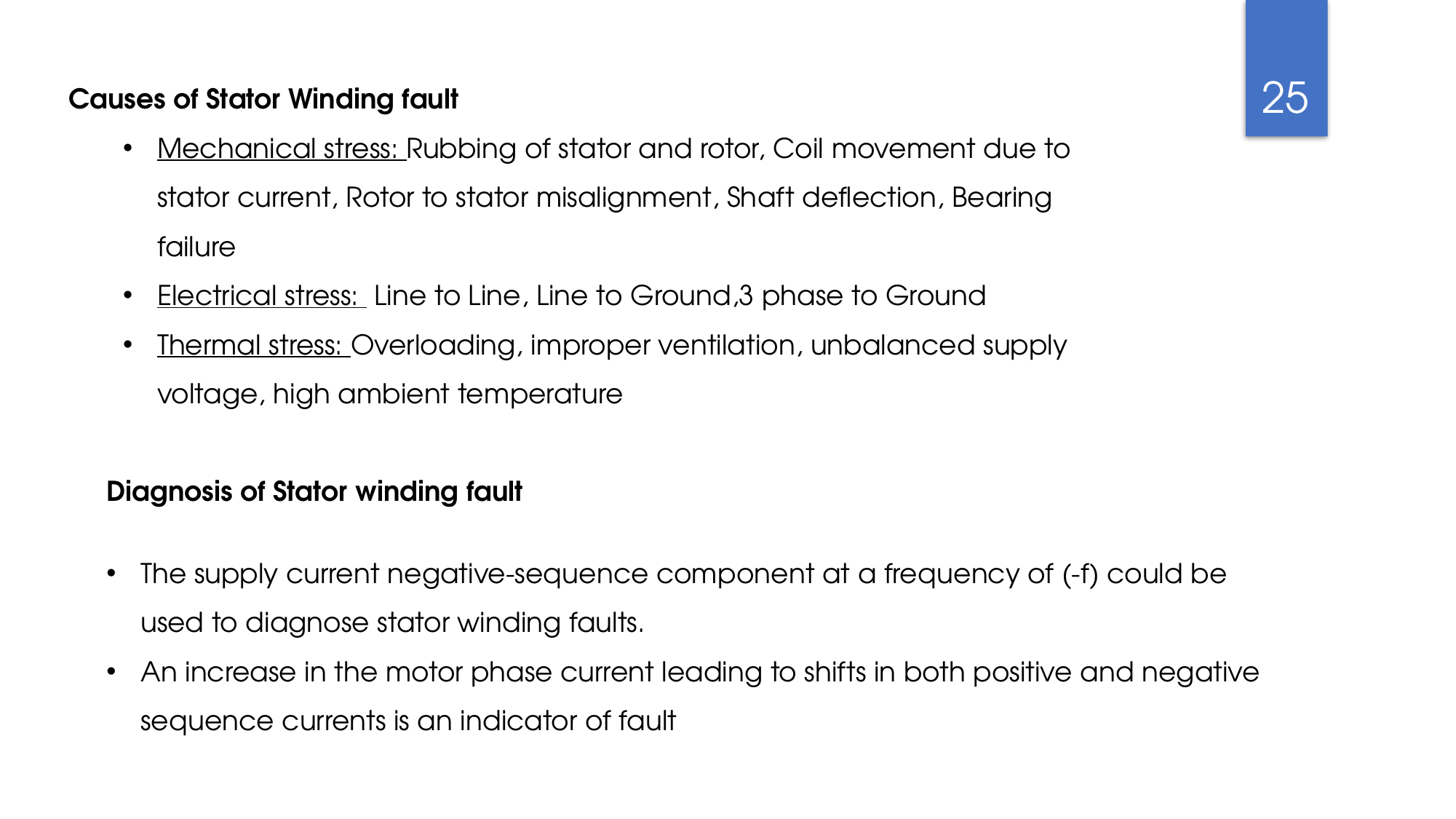

25
Causes of Stator Winding fault
Mechanical stress: Rubbing of stator and rotor, Coil movement due to stator current, Rotor to stator misalignment, Shaft deflection, Bearing failure
Electrical stress:  Line to Line, Line to Ground,3 phase to Ground
Thermal stress: Overloading, improper ventilation, unbalanced supply voltage, high ambient temperature
Diagnosis of Stator winding fault

The supply current negative-sequence component at a frequency of (-f) could be used to diagnose stator winding faults.
An increase in the motor phase current leading to shifts in both positive and negative sequence currents is an indicator of fault